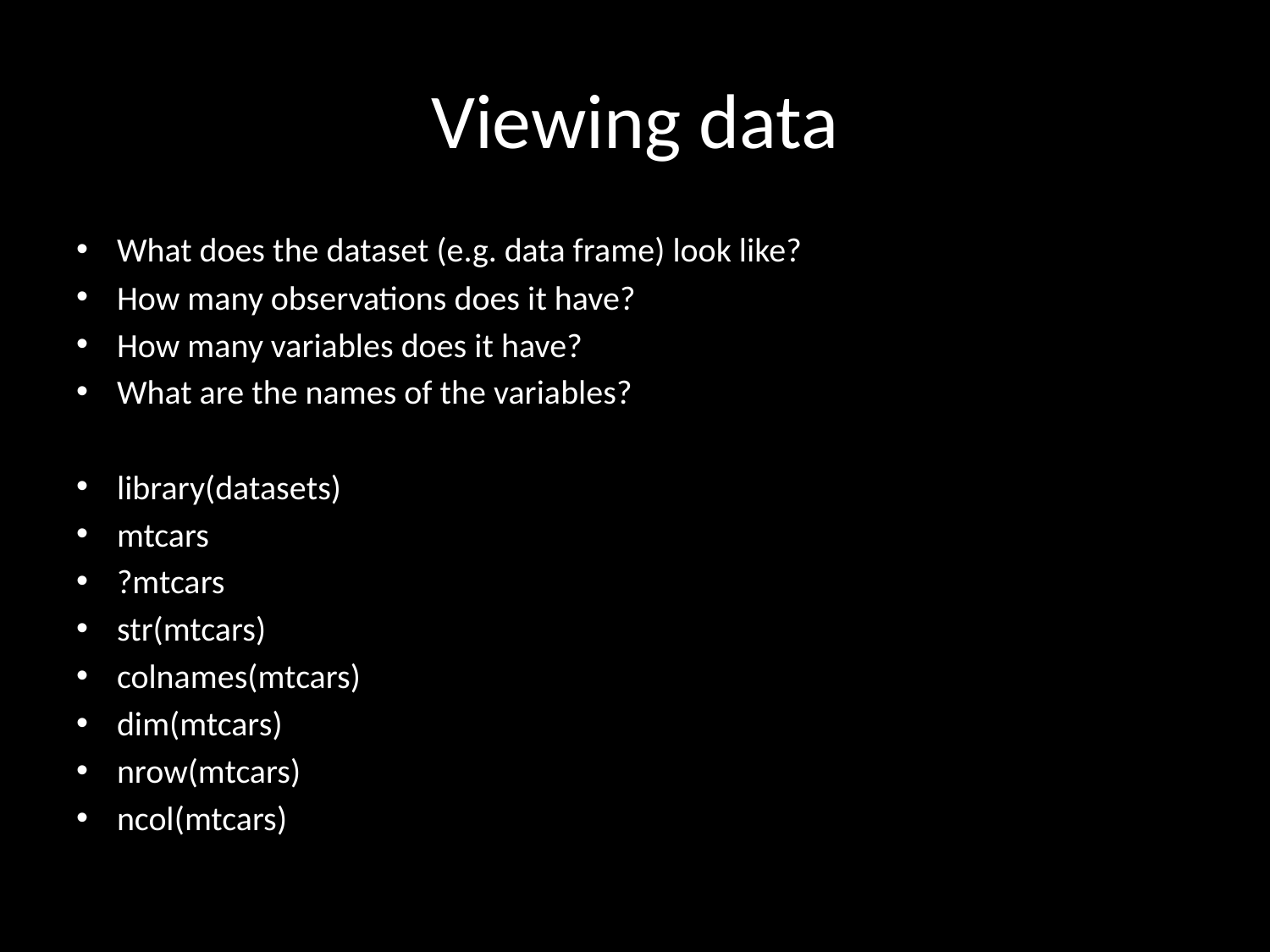

# Viewing data
What does the dataset (e.g. data frame) look like?
How many observations does it have?
How many variables does it have?
What are the names of the variables?

library(datasets)
mtcars
?mtcars
str(mtcars)
colnames(mtcars)
dim(mtcars)
nrow(mtcars)
ncol(mtcars)